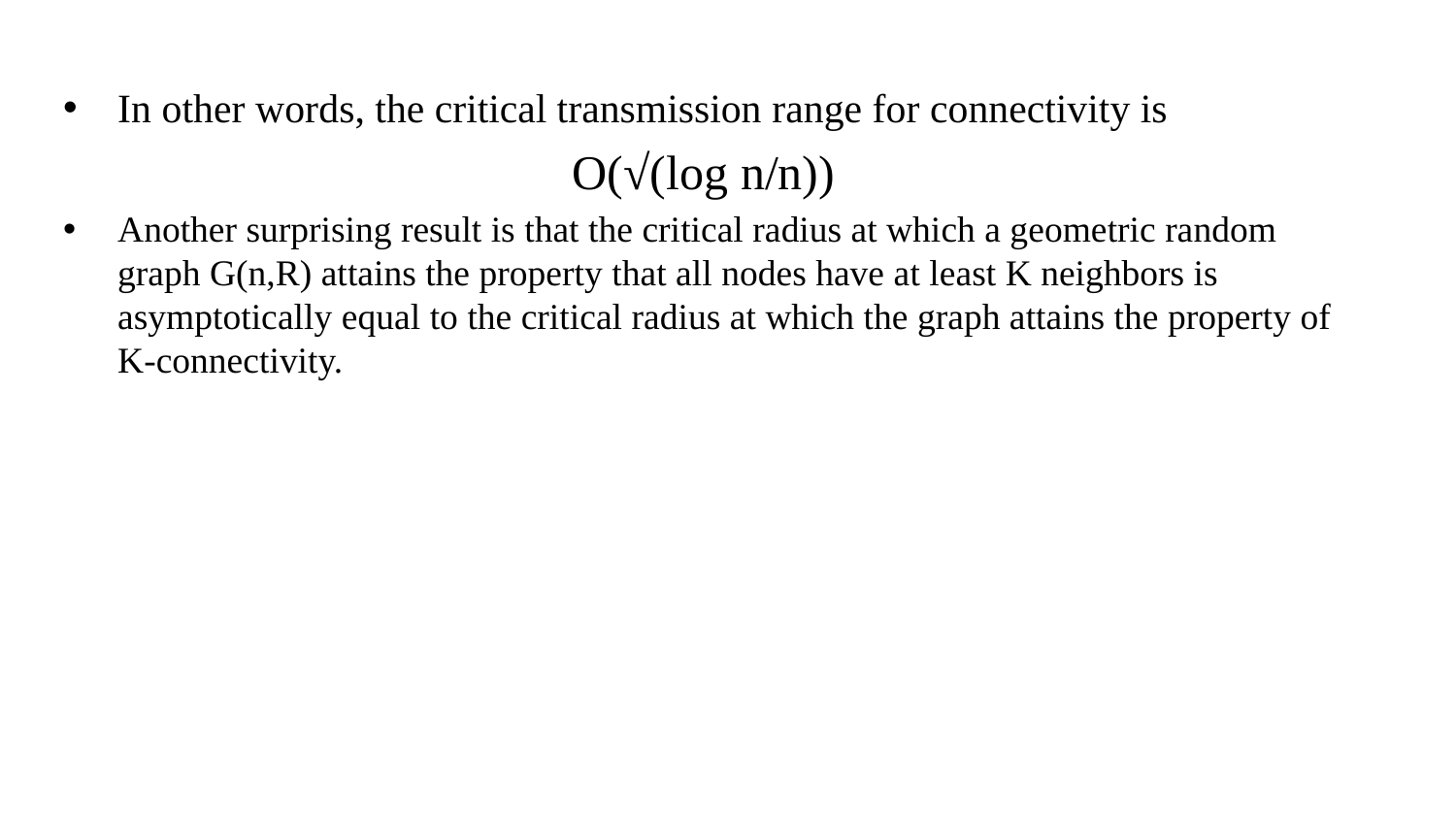

In other words, the critical transmission range for connectivity is
O(√(log n/n))
Another surprising result is that the critical radius at which a geometric random graph G(n,R) attains the property that all nodes have at least K neighbors is asymptotically equal to the critical radius at which the graph attains the property of K-connectivity.